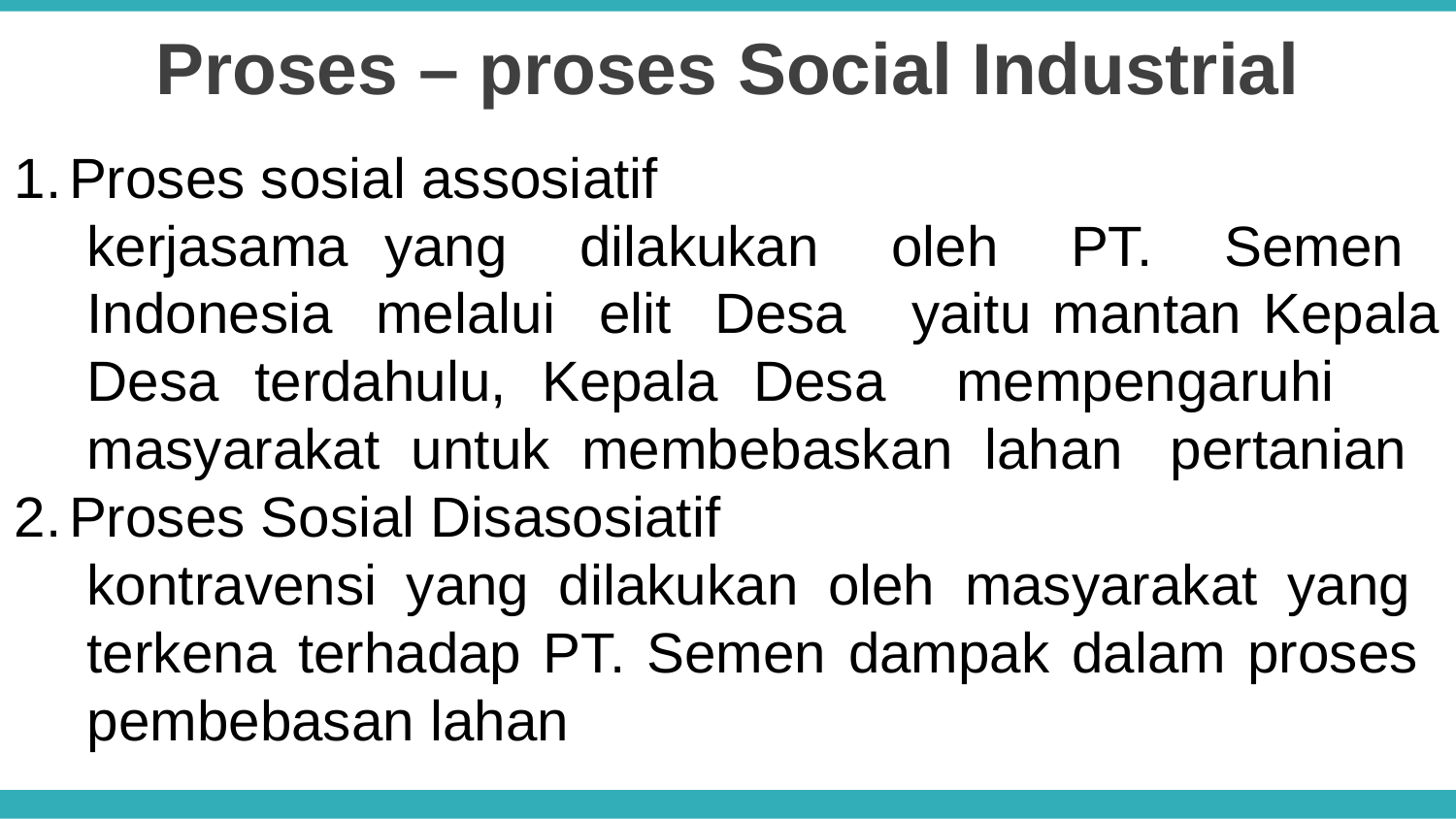

Proses – proses Social Industrial
Proses sosial assosiatif
kerjasama yang  dilakukan  oleh  PT.  Semen  Indonesia  melalui  elit  Desa   yaitu mantan Kepala Desa terdahulu, Kepala Desa  mempengaruhi    masyarakat  untuk  membebaskan  lahan   pertanian
Proses Sosial Disasosiatif
kontravensi yang dilakukan oleh masyarakat yang  terkena terhadap PT. Semen dampak dalam proses  pembebasan lahan